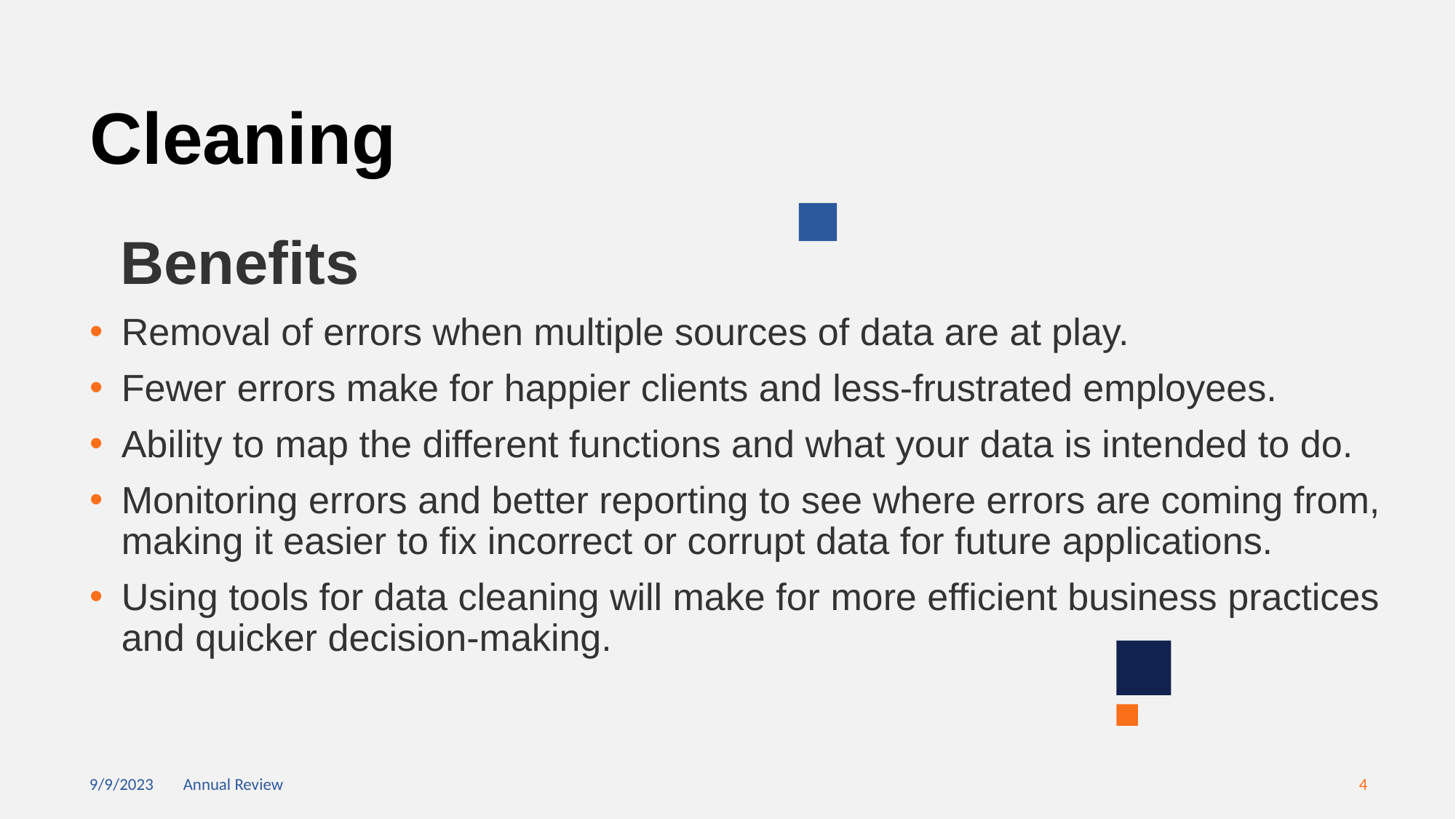

# Cleaning
Benefits
Removal of errors when multiple sources of data are at play.
Fewer errors make for happier clients and less-frustrated employees.
Ability to map the different functions and what your data is intended to do.
Monitoring errors and better reporting to see where errors are coming from, making it easier to fix incorrect or corrupt data for future applications.
Using tools for data cleaning will make for more efficient business practices and quicker decision-making.